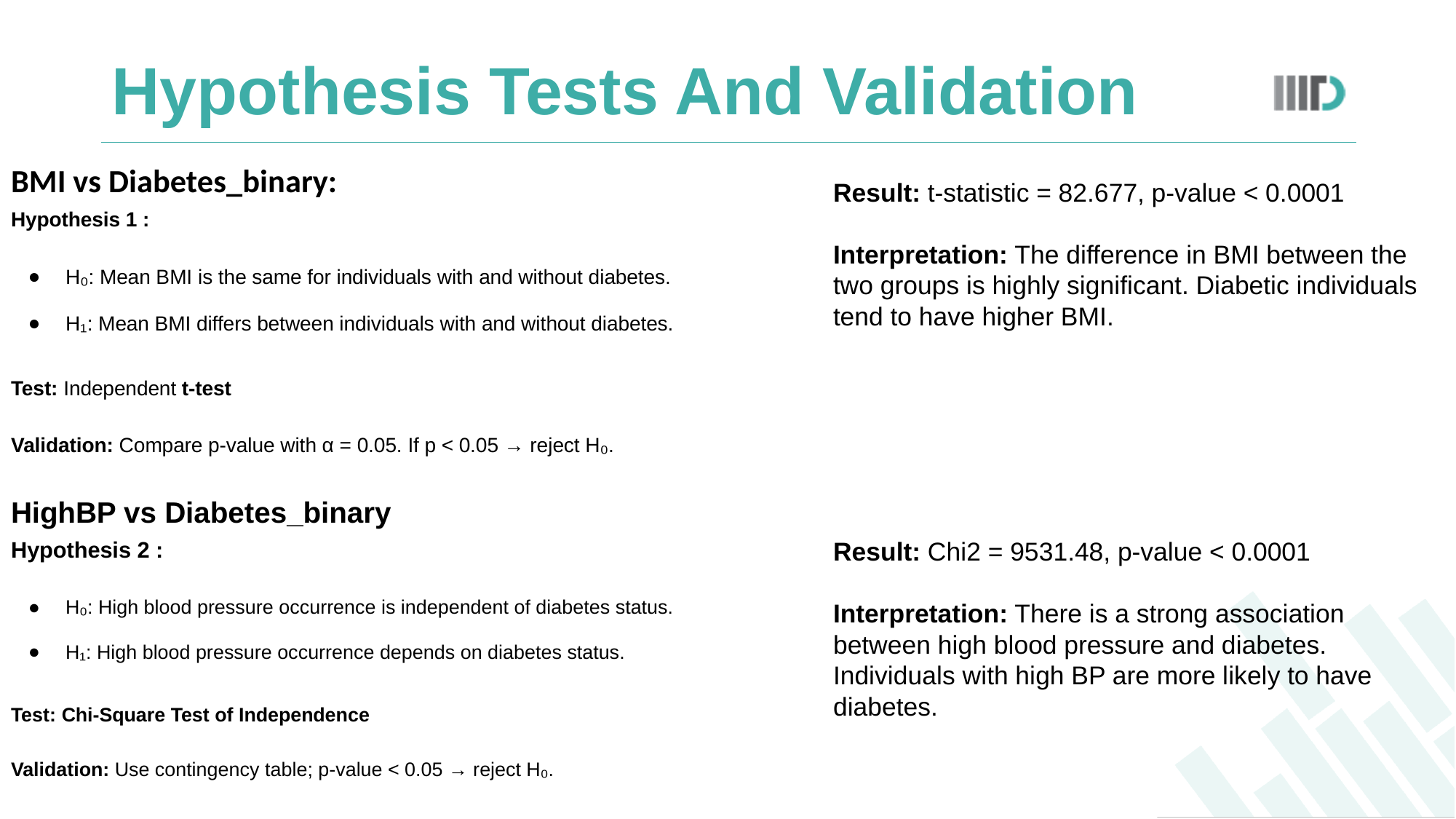

# Hypothesis Tests And Validation
BMI vs Diabetes_binary:
Hypothesis 1 :
H₀: Mean BMI is the same for individuals with and without diabetes.
H₁: Mean BMI differs between individuals with and without diabetes.
Test: Independent t-test
Validation: Compare p-value with α = 0.05. If p < 0.05 → reject H₀.

HighBP vs Diabetes_binary
Hypothesis 2 :
H₀: High blood pressure occurrence is independent of diabetes status.
H₁: High blood pressure occurrence depends on diabetes status.
Test: Chi-Square Test of Independence
Validation: Use contingency table; p-value < 0.05 → reject H₀.

Result: t-statistic = 82.677, p-value < 0.0001
Interpretation: The difference in BMI between the two groups is highly significant. Diabetic individuals tend to have higher BMI.
Result: Chi2 = 9531.48, p-value < 0.0001
Interpretation: There is a strong association between high blood pressure and diabetes. Individuals with high BP are more likely to have diabetes.